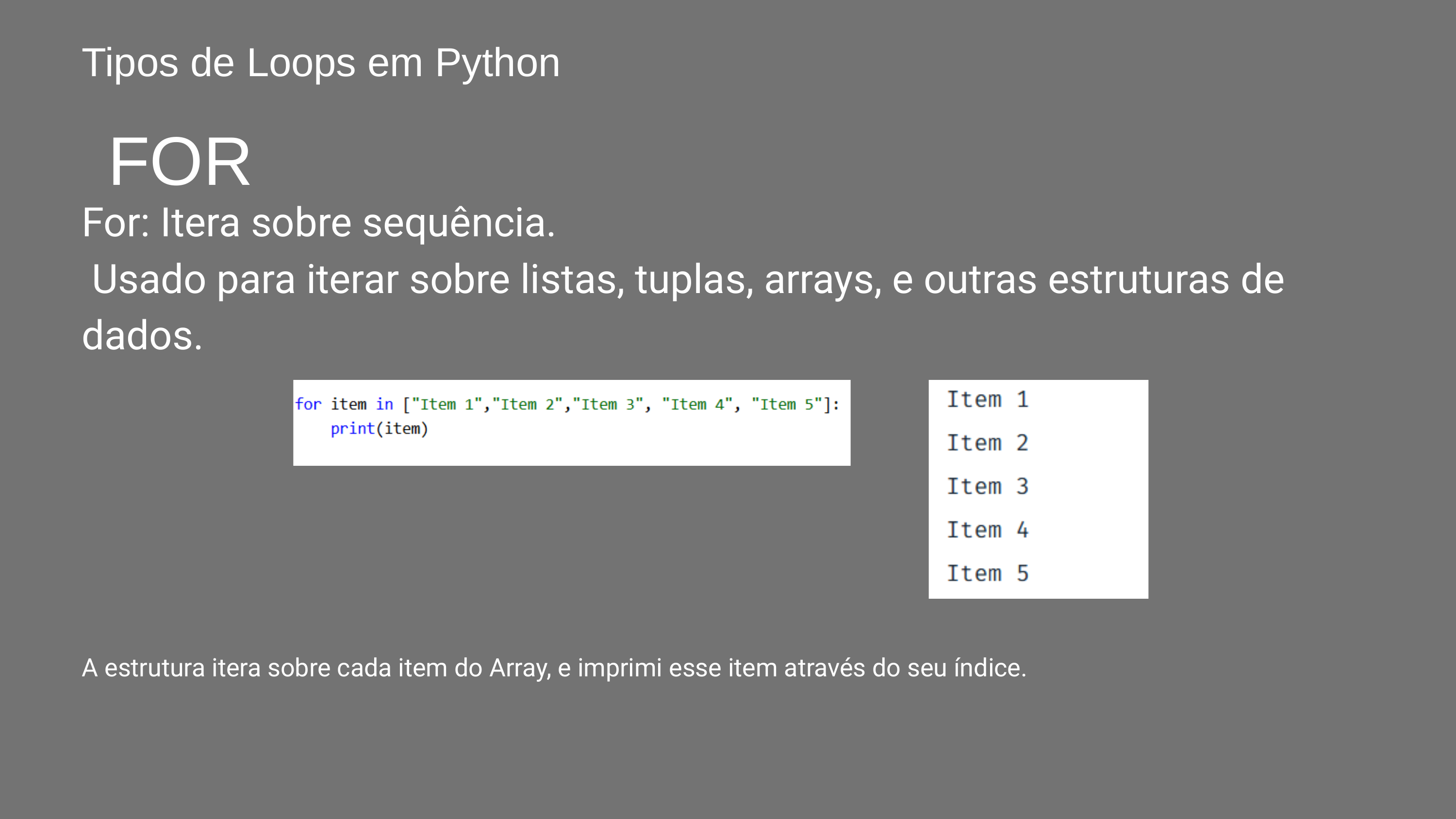

Tipos de Loops em Python
FOR
For: Itera sobre sequência.
 Usado para iterar sobre listas, tuplas, arrays, e outras estruturas de dados.

A estrutura itera sobre cada item do Array, e imprimi esse item através do seu índice.